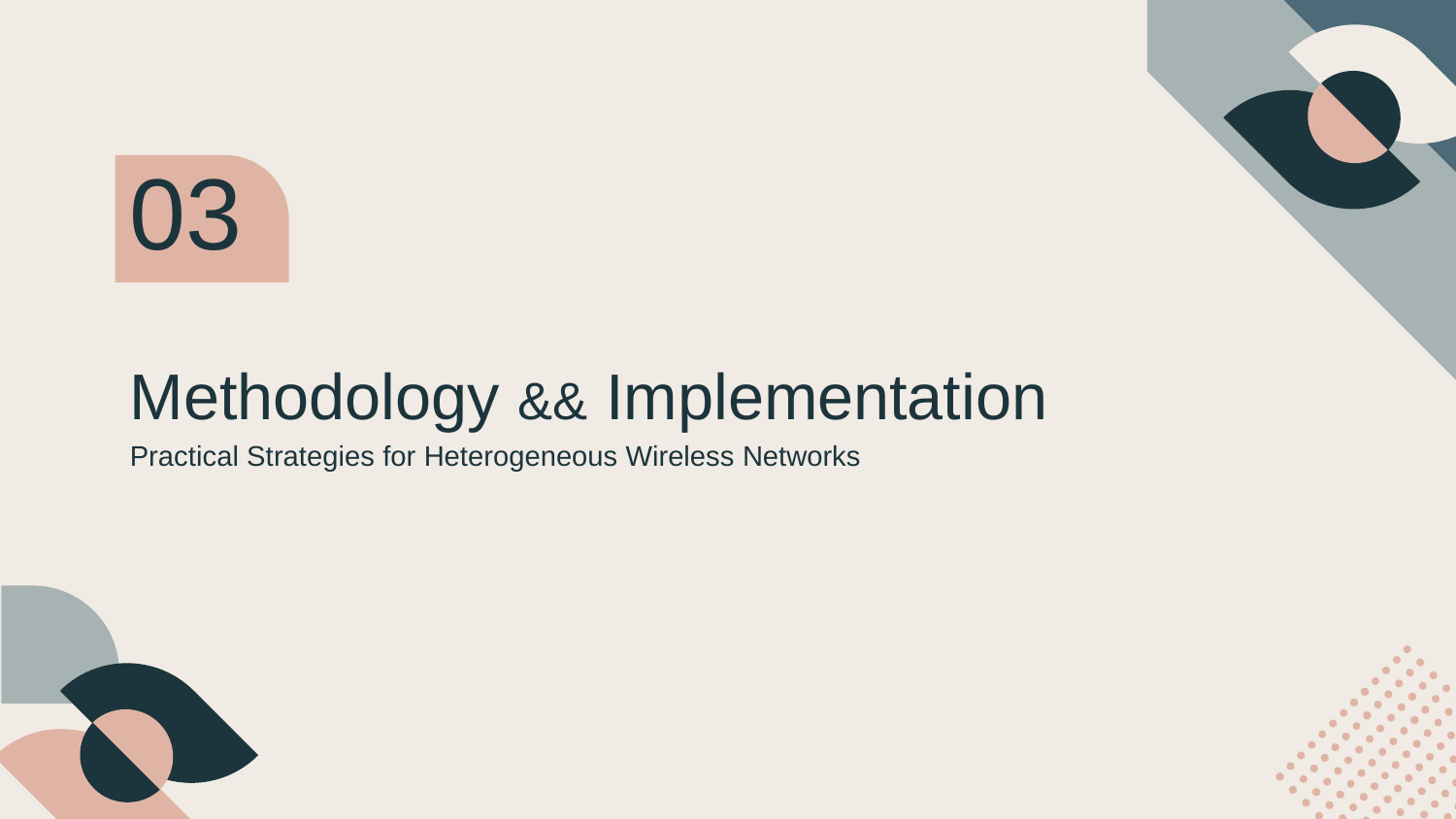

03
# Methodology && Implementation
Practical Strategies for Heterogeneous Wireless Networks